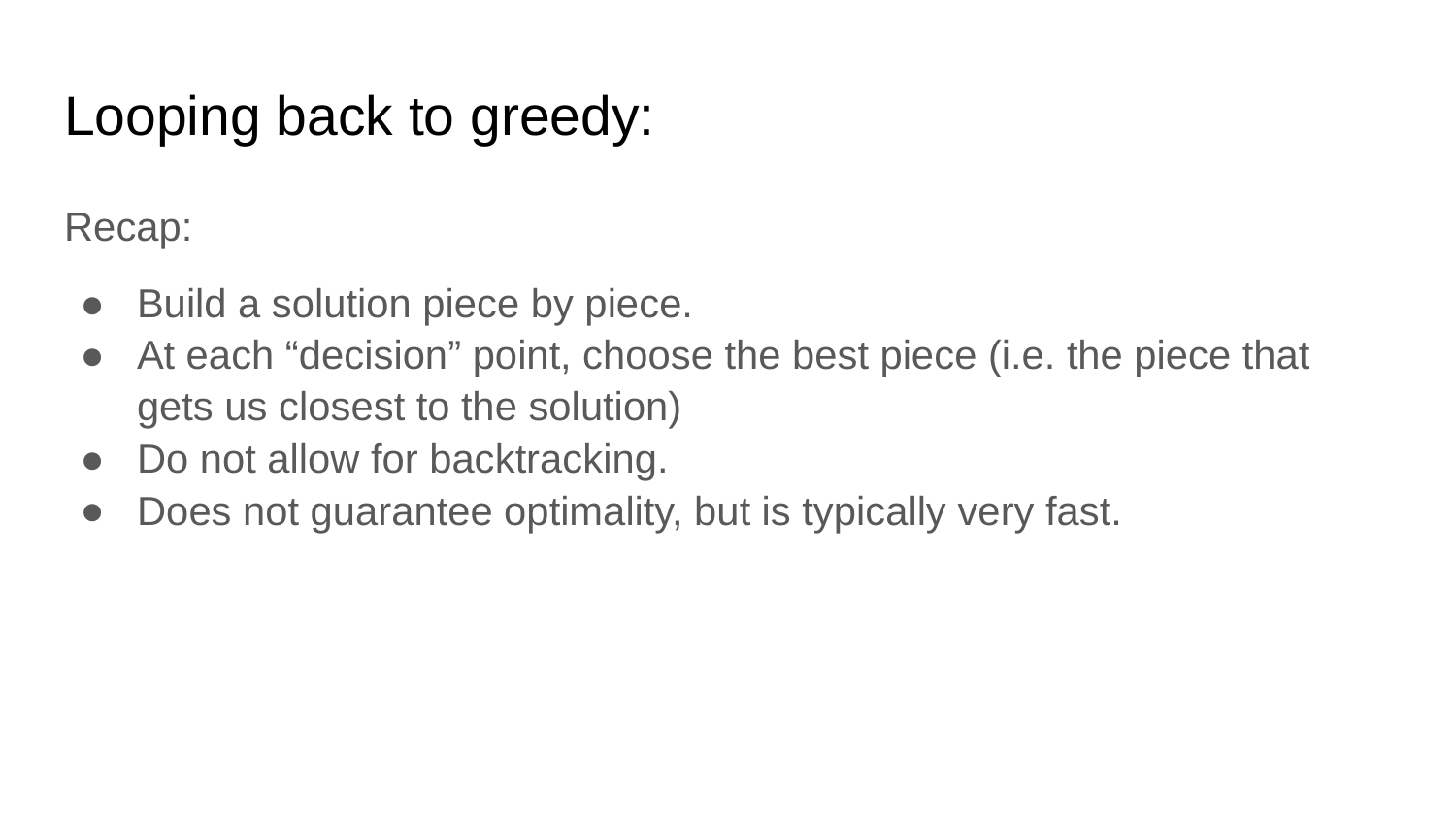

# Looping back to greedy:
Recap:
Build a solution piece by piece.
At each “decision” point, choose the best piece (i.e. the piece that gets us closest to the solution)
Do not allow for backtracking.
Does not guarantee optimality, but is typically very fast.